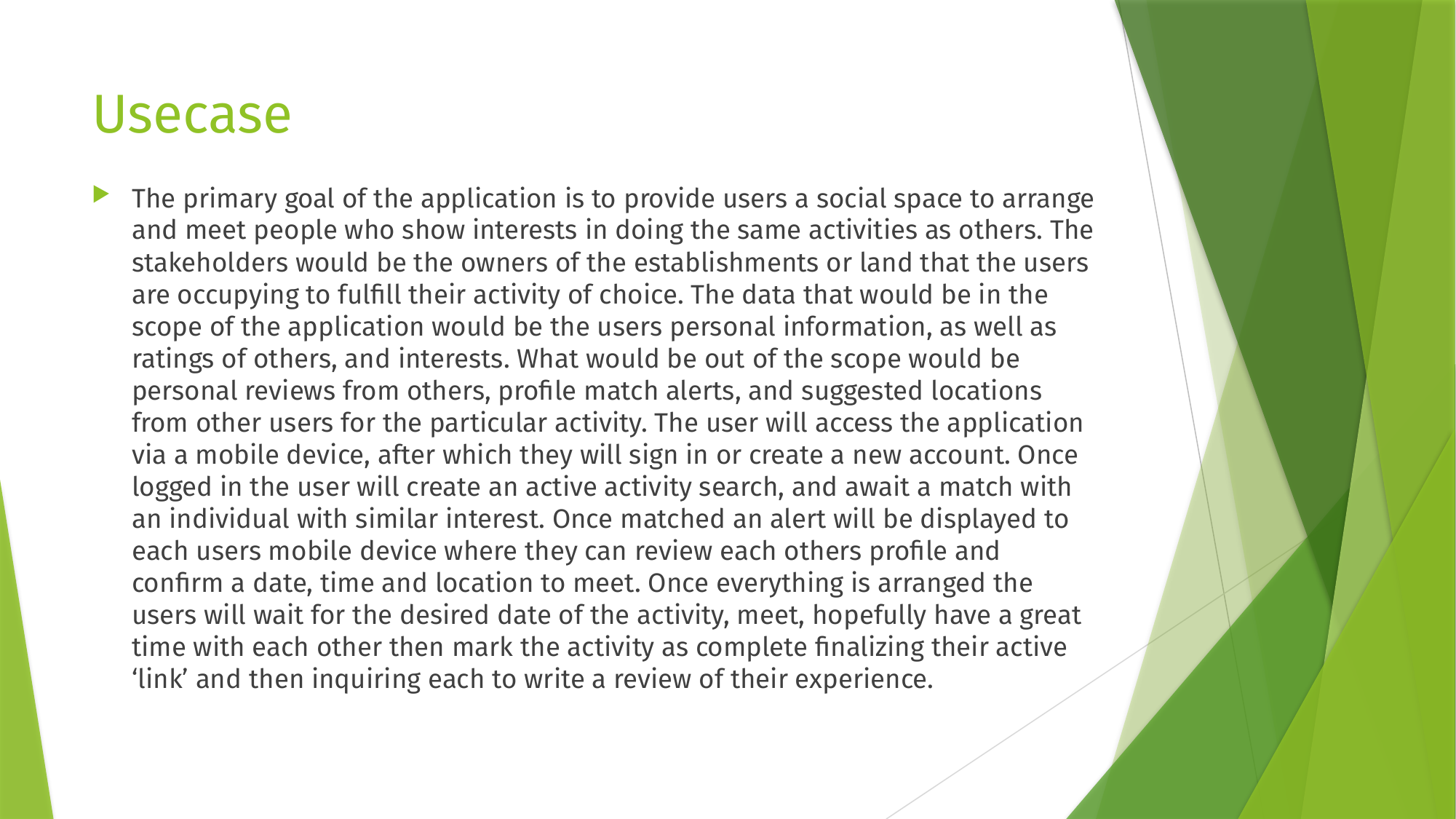

# Usecase
The primary goal of the application is to provide users a social space to arrange and meet people who show interests in doing the same activities as others. The stakeholders would be the owners of the establishments or land that the users are occupying to fulfill their activity of choice. The data that would be in the scope of the application would be the users personal information, as well as ratings of others, and interests. What would be out of the scope would be personal reviews from others, profile match alerts, and suggested locations from other users for the particular activity. The user will access the application via a mobile device, after which they will sign in or create a new account. Once logged in the user will create an active activity search, and await a match with an individual with similar interest. Once matched an alert will be displayed to each users mobile device where they can review each others profile and confirm a date, time and location to meet. Once everything is arranged the users will wait for the desired date of the activity, meet, hopefully have a great time with each other then mark the activity as complete finalizing their active ‘link’ and then inquiring each to write a review of their experience.